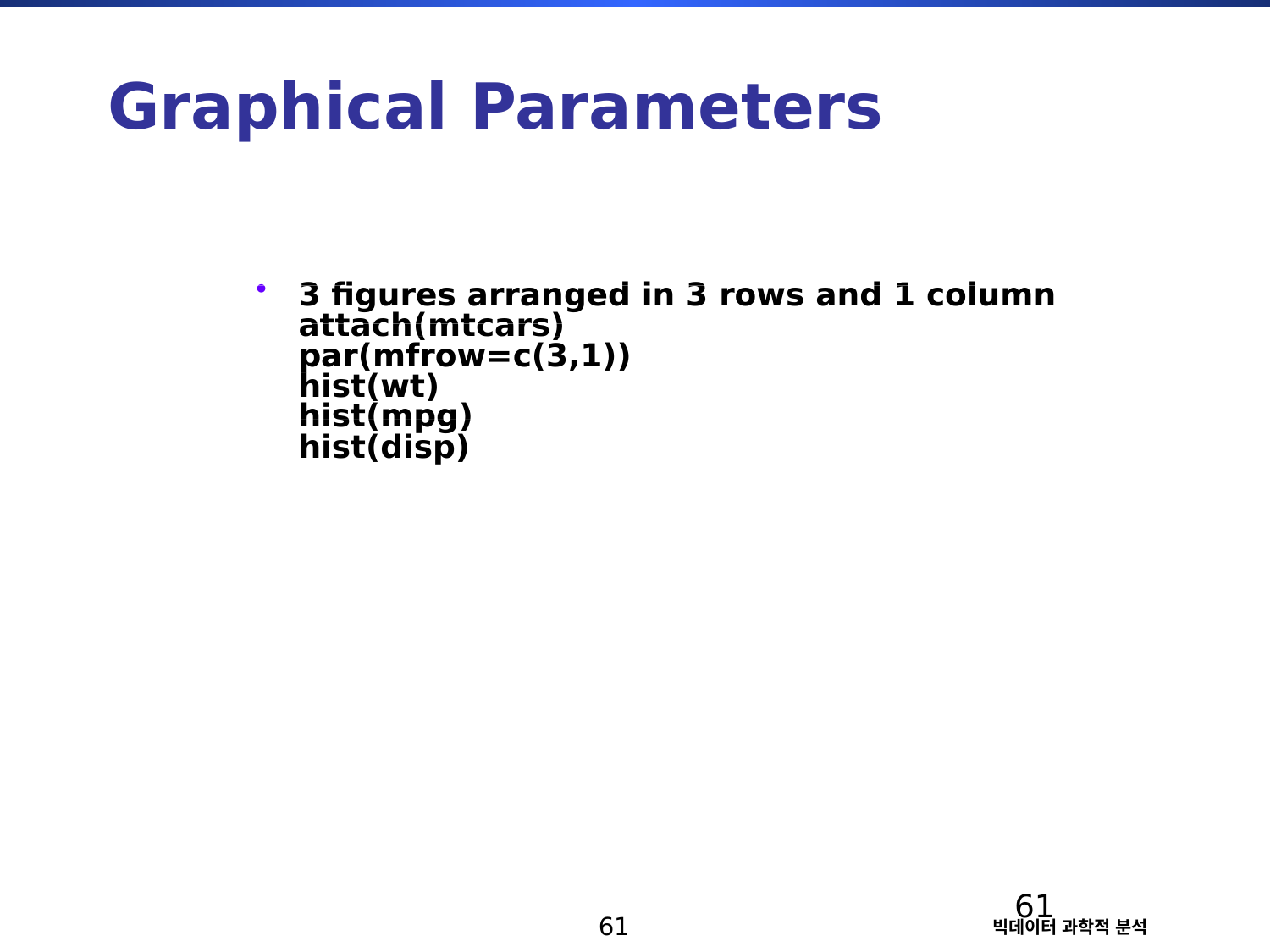

# Graphical Parameters

3 figures arranged in 3 rows and 1 column
attach(mtcars)
par(mfrow=c(3,1))
hist(wt)
hist(mpg)
hist(disp)

61